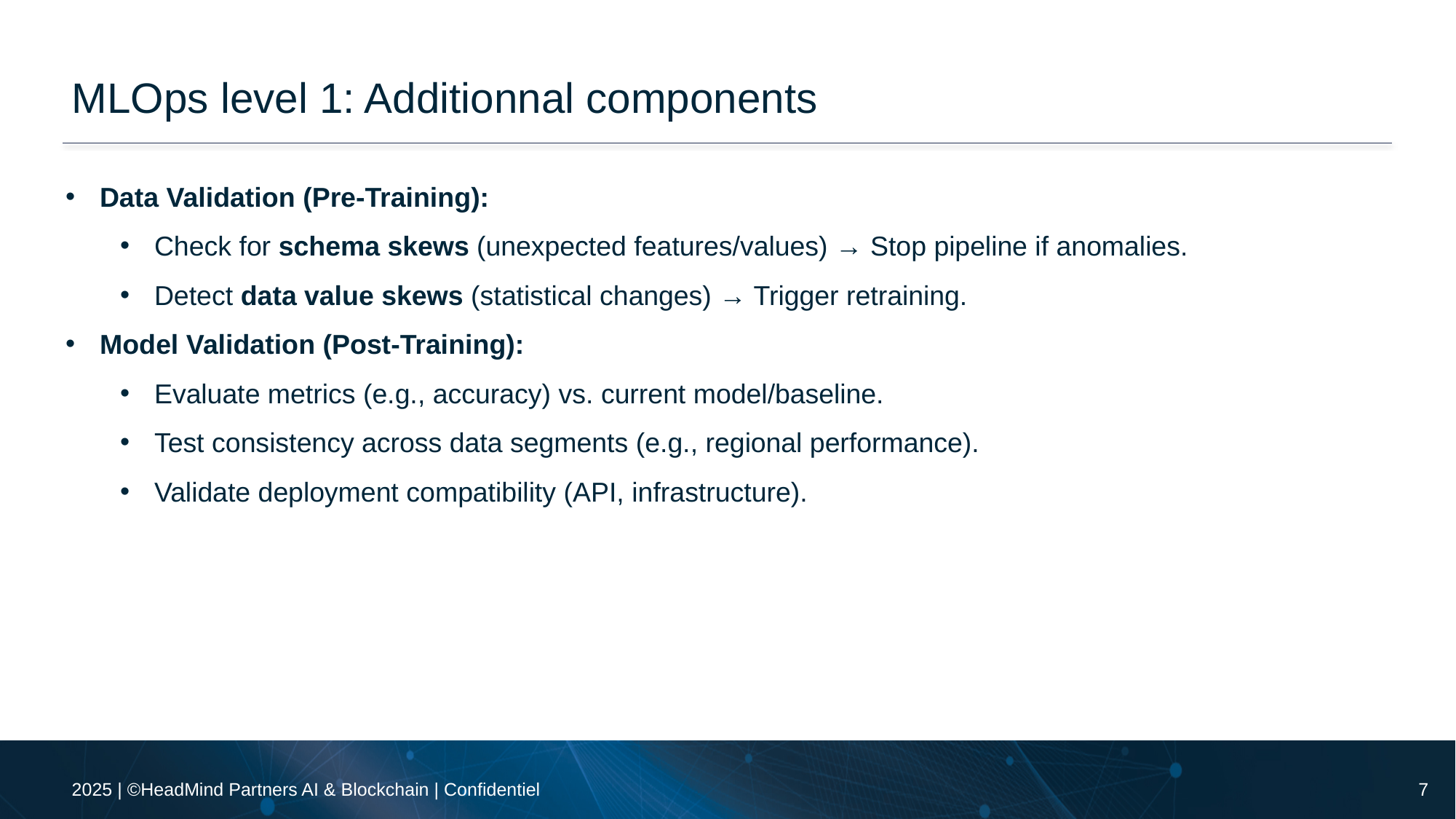

# MLOps level 1: Additionnal components
Data Validation (Pre-Training):
Check for schema skews (unexpected features/values) → Stop pipeline if anomalies.
Detect data value skews (statistical changes) → Trigger retraining.
Model Validation (Post-Training):
Evaluate metrics (e.g., accuracy) vs. current model/baseline.
Test consistency across data segments (e.g., regional performance).
Validate deployment compatibility (API, infrastructure).
2025 | ©HeadMind Partners AI & Blockchain | Confidentiel
7